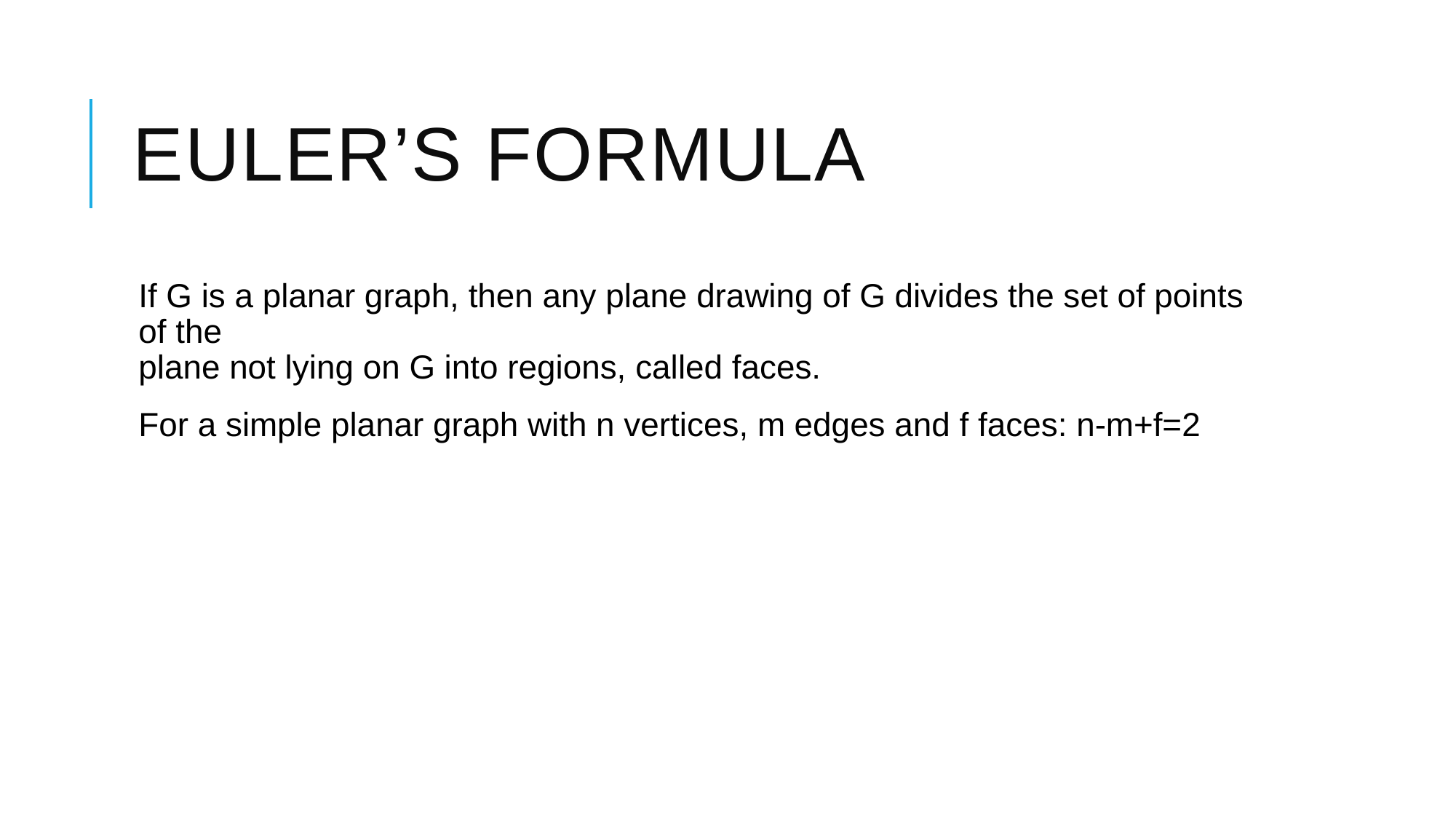

# EULER’s Formula
If G is a planar graph, then any plane drawing of G divides the set of points of the
plane not lying on G into regions, called faces.
For a simple planar graph with n vertices, m edges and f faces: n-m+f=2